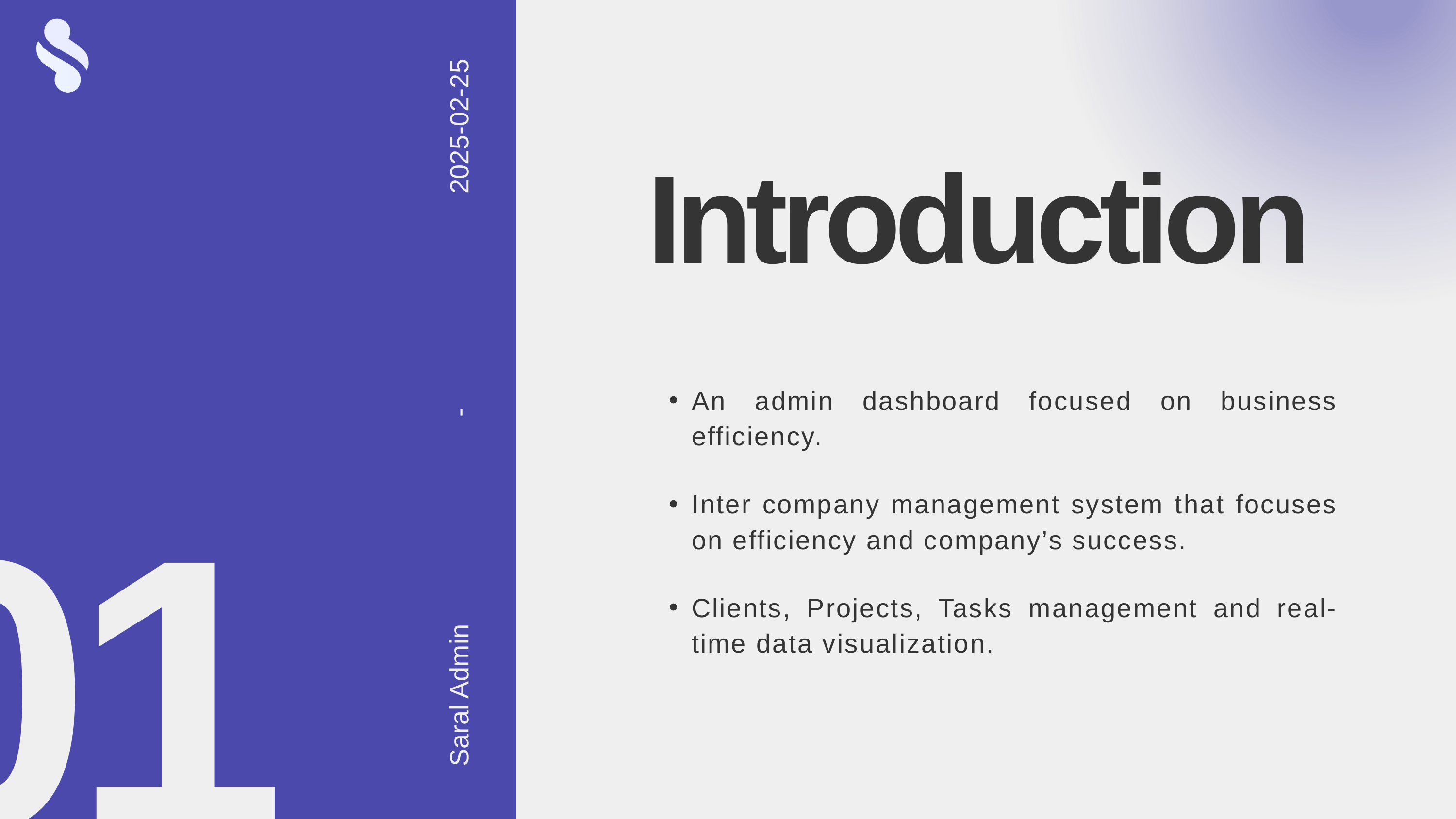

2025-02-25
Introduction
An admin dashboard focused on business efficiency.
-
Inter company management system that focuses on efficiency and company’s success.
01
Clients, Projects, Tasks management and real-time data visualization.
Saral Admin